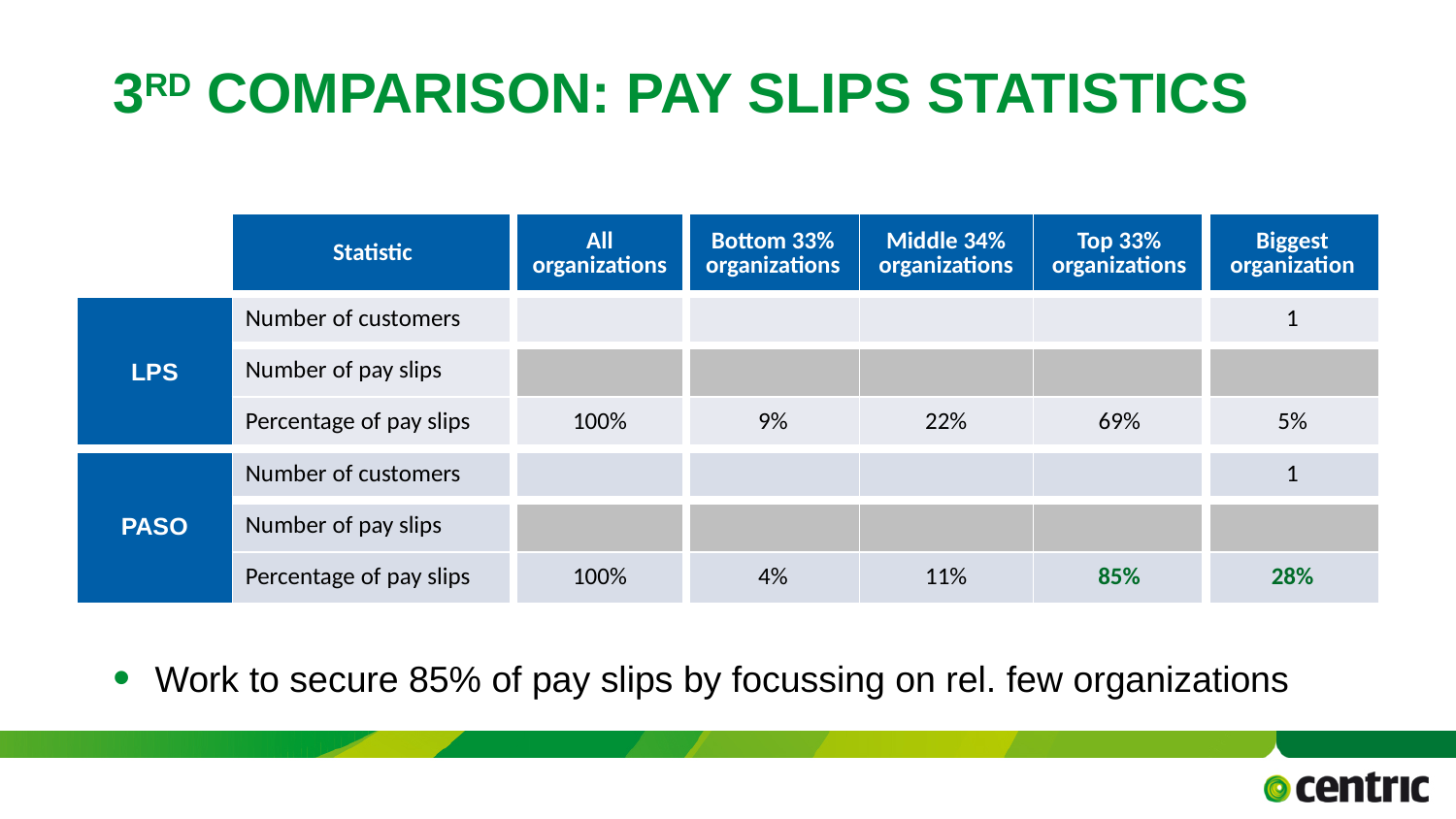

# 3rd comparison: Pay slips statistics

Work to secure 85% of pay slips by focussing on rel. few organizations

|  | Statistic | All organizations | Bottom 33% organizations | Middle 34% organizations | Top 33% organizations | Biggest organization |
| --- | --- | --- | --- | --- | --- | --- |
| LPS | Number of customers |  |  |  |  | 1 |
|  | Number of pay slips |  |  |  |  |  |
|  | Percentage of pay slips | 100% | 9% | 22% | 69% | 5% |
| PASO | Number of customers |  |  |  |  | 1 |
|  | Number of pay slips |  |  |  |  |  |
|  | Percentage of pay slips | 100% | 4% | 11% | 85% | 28% |
April 4, 2017
TITLE PRESENTATION